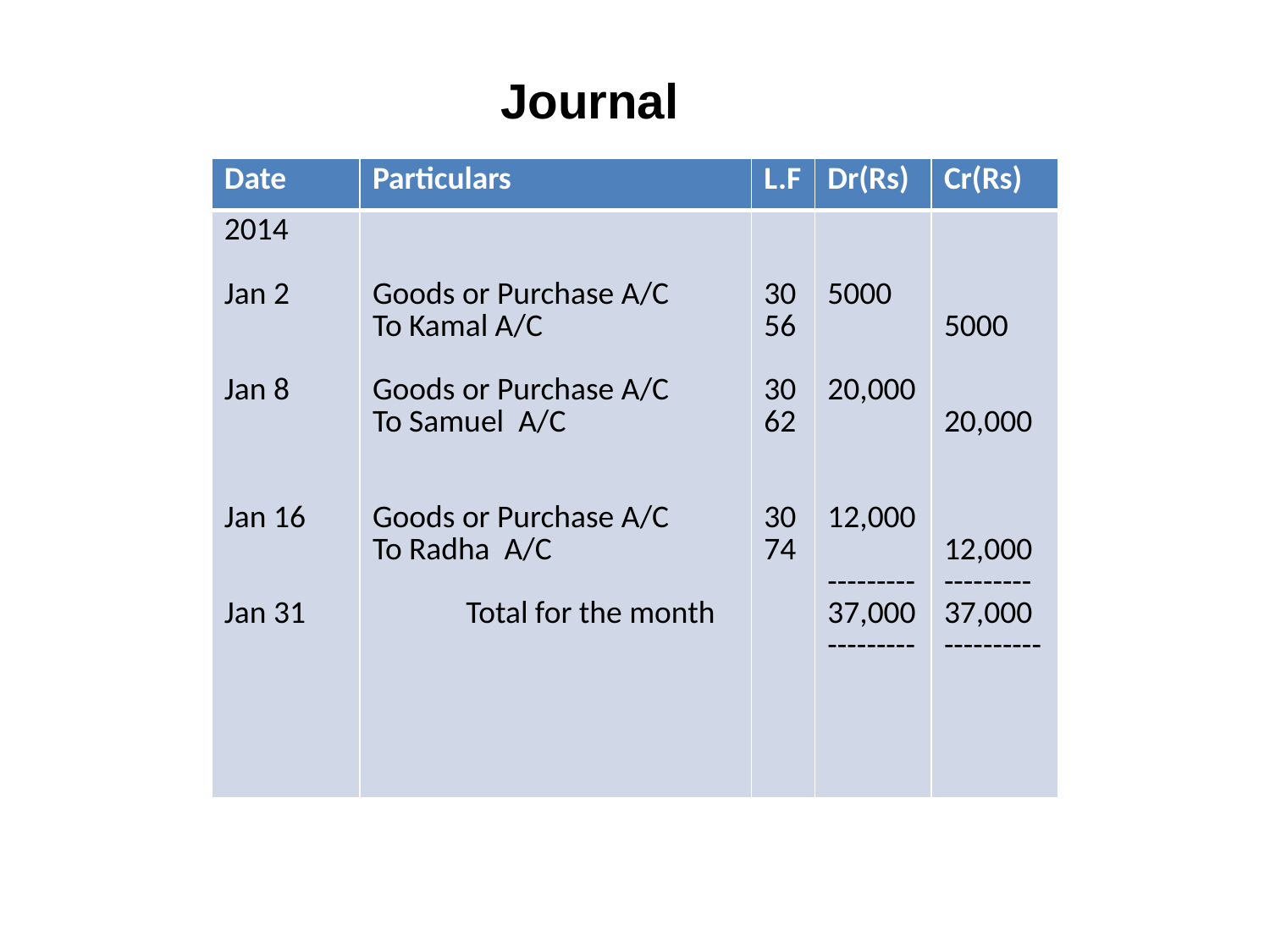

Journal
| Date | Particulars | L.F | Dr(Rs) | Cr(Rs) |
| --- | --- | --- | --- | --- |
| 2014 Jan 2 Jan 8 Jan 16 Jan 31 | Goods or Purchase A/C To Kamal A/C Goods or Purchase A/C To Samuel A/C Goods or Purchase A/C To Radha A/C Total for the month | 30 56 30 62 30 74 | 5000 20,000 12,000 --------- 37,000 --------- | 5000 20,000 12,000 --------- 37,000 ---------- |